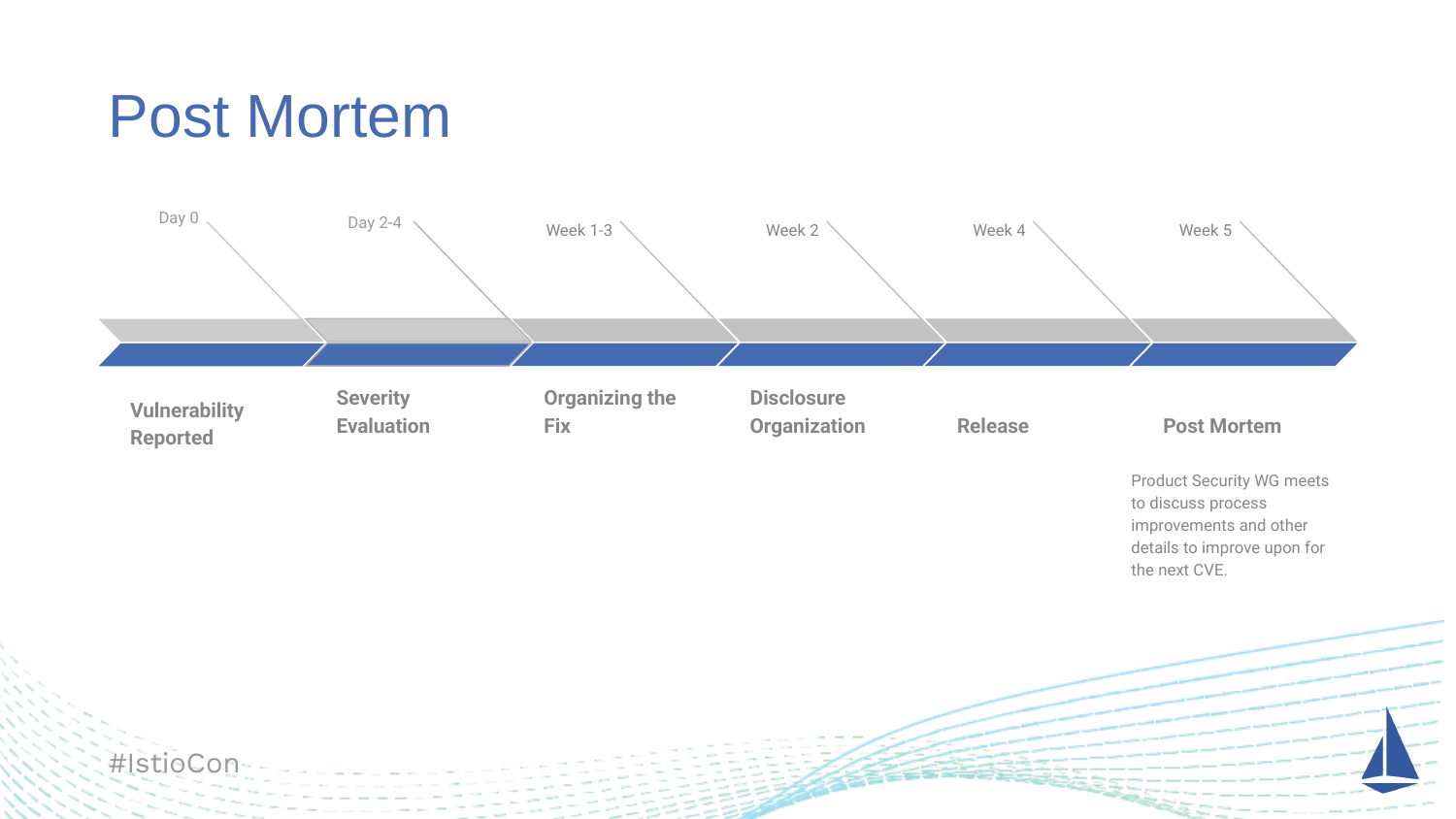

# Post Mortem

Day 0
Vulnerability Reported

Day 2-4

Severity Evaluation
Week 1-3

Organizing the Fix
Week 2

Disclosure Organization
Week 4

Release
Week 5

Post Mortem
Product Security WG meets to discuss process improvements and other details to improve upon for the next CVE.